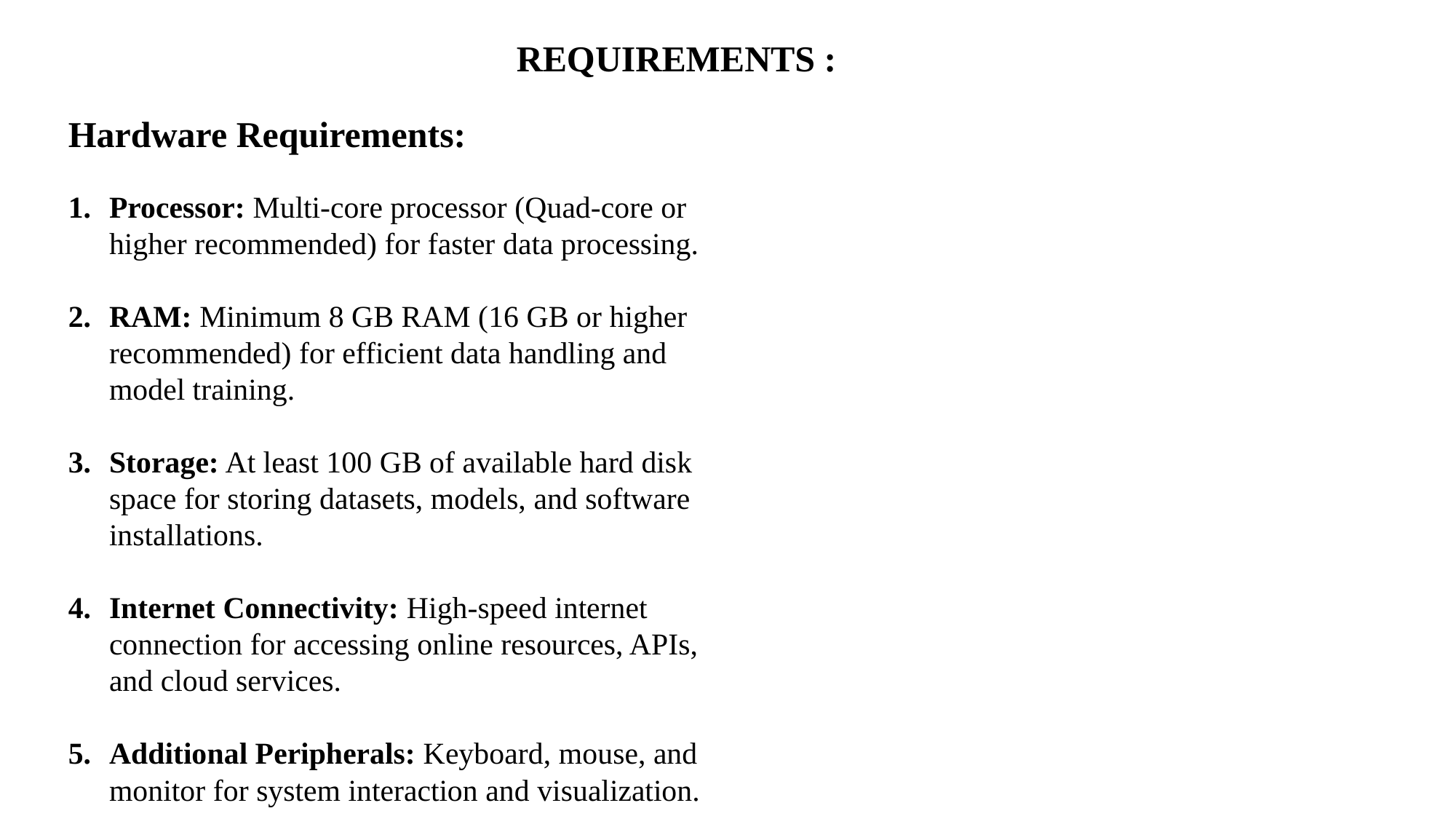

REQUIREMENTS :
Hardware Requirements:

Processor: Multi-core processor (Quad-core or higher recommended) for faster data processing.

RAM: Minimum 8 GB RAM (16 GB or higher recommended) for efficient data handling and model training.

Storage: At least 100 GB of available hard disk space for storing datasets, models, and software installations.

Internet Connectivity: High-speed internet connection for accessing online resources, APIs, and cloud services.

Additional Peripherals: Keyboard, mouse, and monitor for system interaction and visualization.